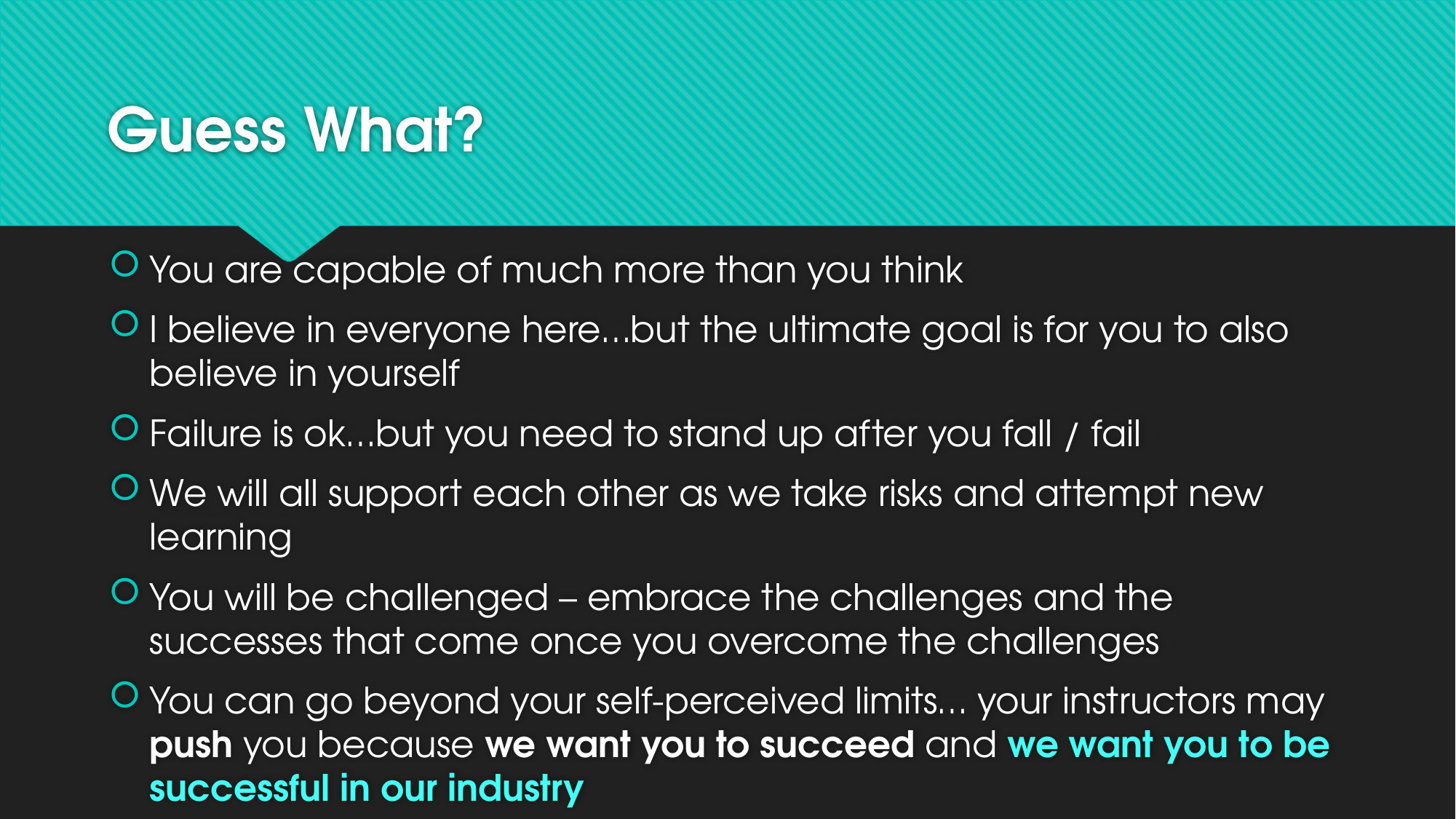

# Guess What?
You are capable of much more than you think
I believe in everyone here…but the ultimate goal is for you to also believe in yourself
Failure is ok…but you need to stand up after you fall / fail
We will all support each other as we take risks and attempt new learning
You will be challenged – embrace the challenges and the successes that come once you overcome the challenges
You can go beyond your self-perceived limits… your instructors may push you because we want you to succeed and we want you to be successful in our industry